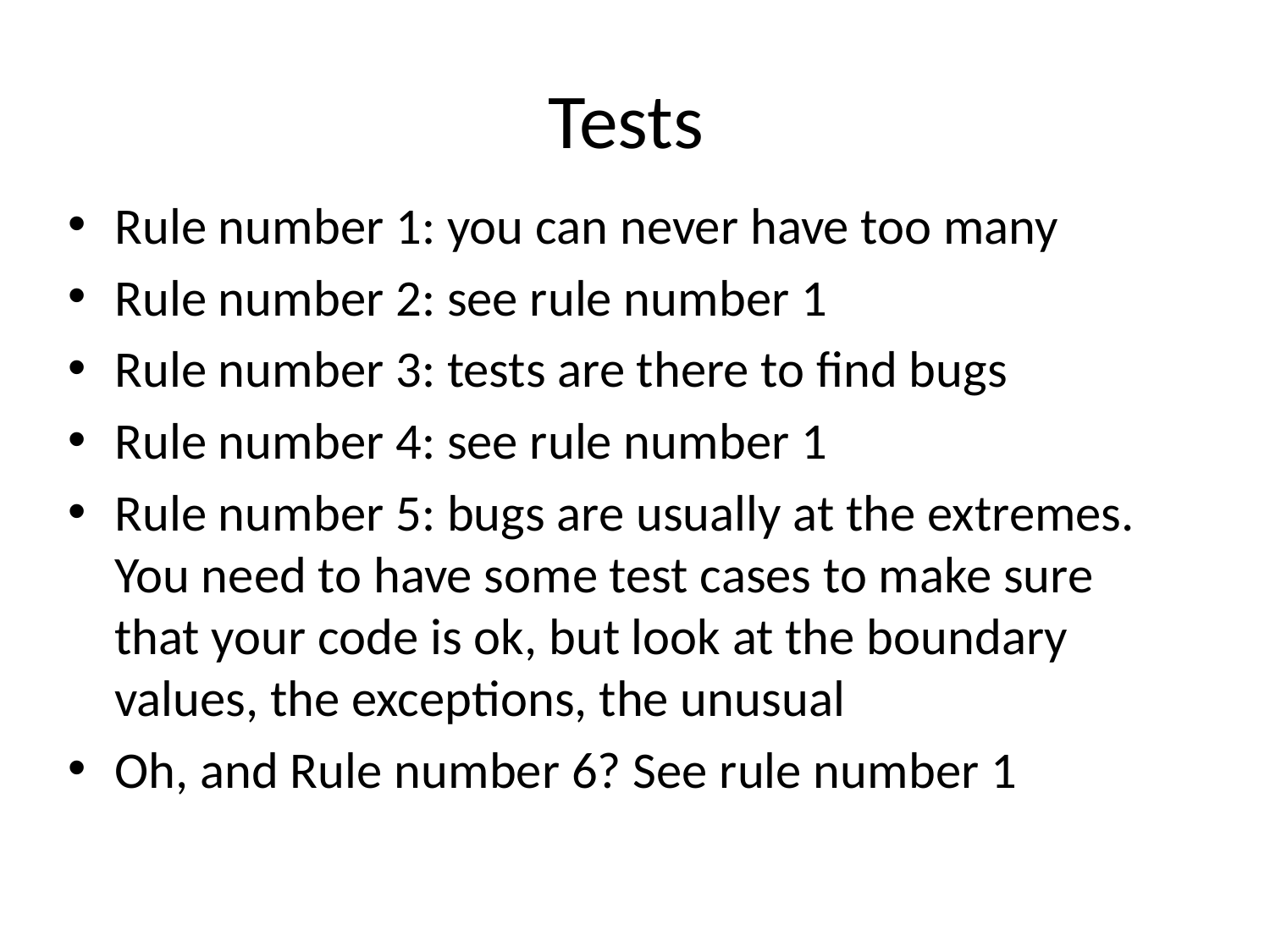

# Tests
Rule number 1: you can never have too many
Rule number 2: see rule number 1
Rule number 3: tests are there to find bugs
Rule number 4: see rule number 1
Rule number 5: bugs are usually at the extremes. You need to have some test cases to make sure that your code is ok, but look at the boundary values, the exceptions, the unusual
Oh, and Rule number 6? See rule number 1